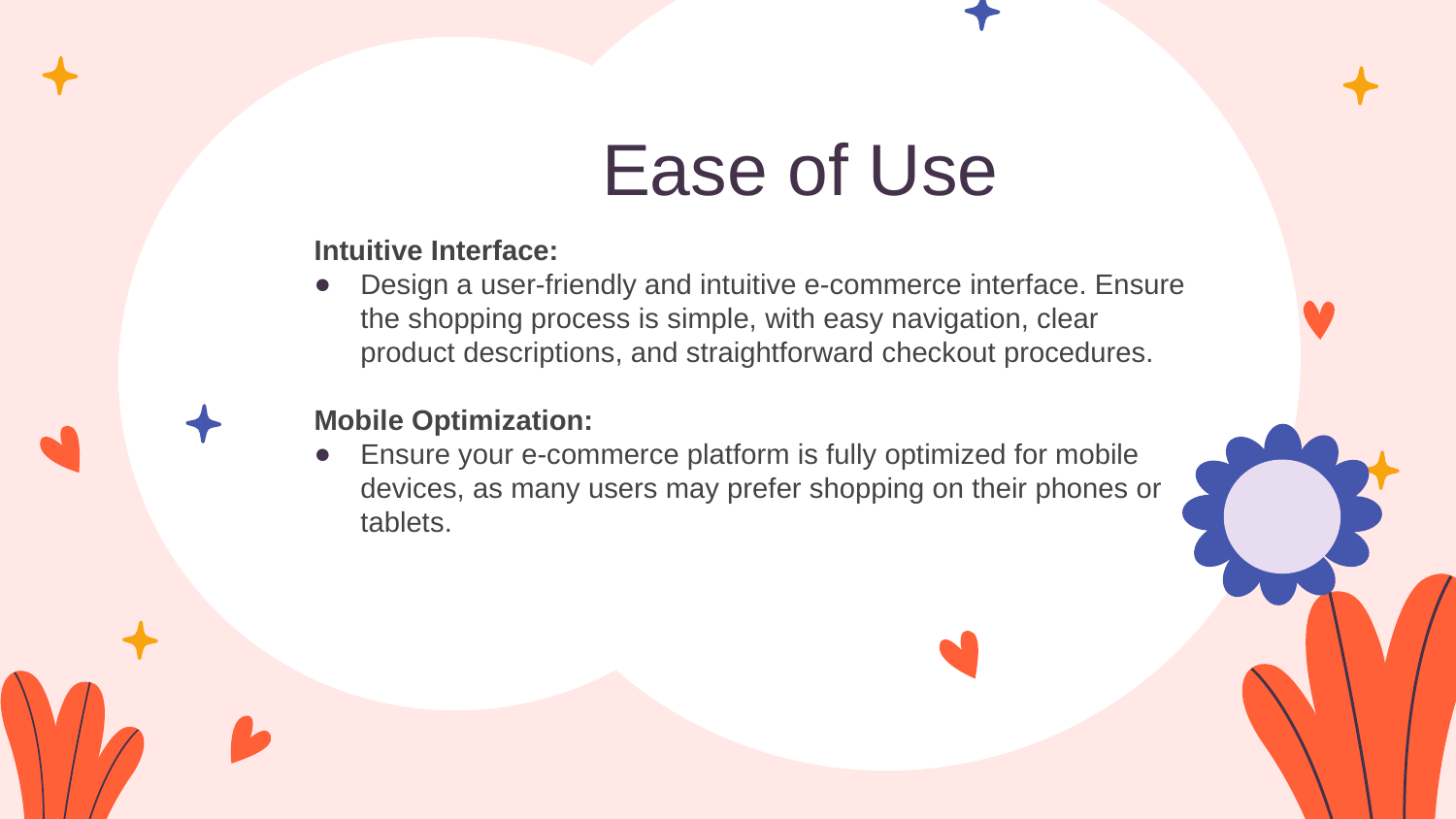

# Ease of Use
Intuitive Interface:
Design a user-friendly and intuitive e-commerce interface. Ensure the shopping process is simple, with easy navigation, clear product descriptions, and straightforward checkout procedures.

Mobile Optimization:
Ensure your e-commerce platform is fully optimized for mobile devices, as many users may prefer shopping on their phones or tablets.